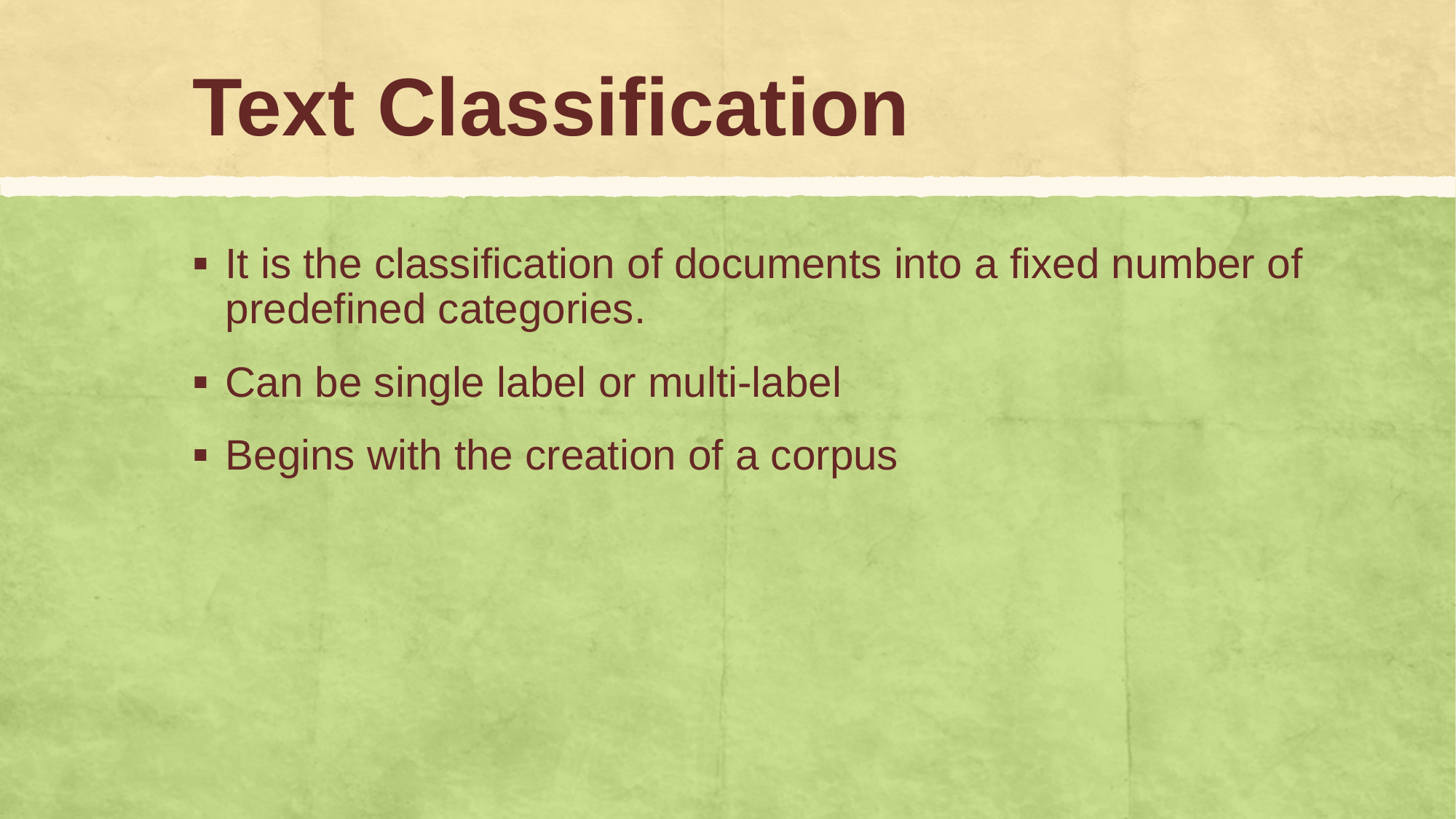

# Text Classification
It is the classification of documents into a fixed number of predefined categories.
Can be single label or multi-label
Begins with the creation of a corpus